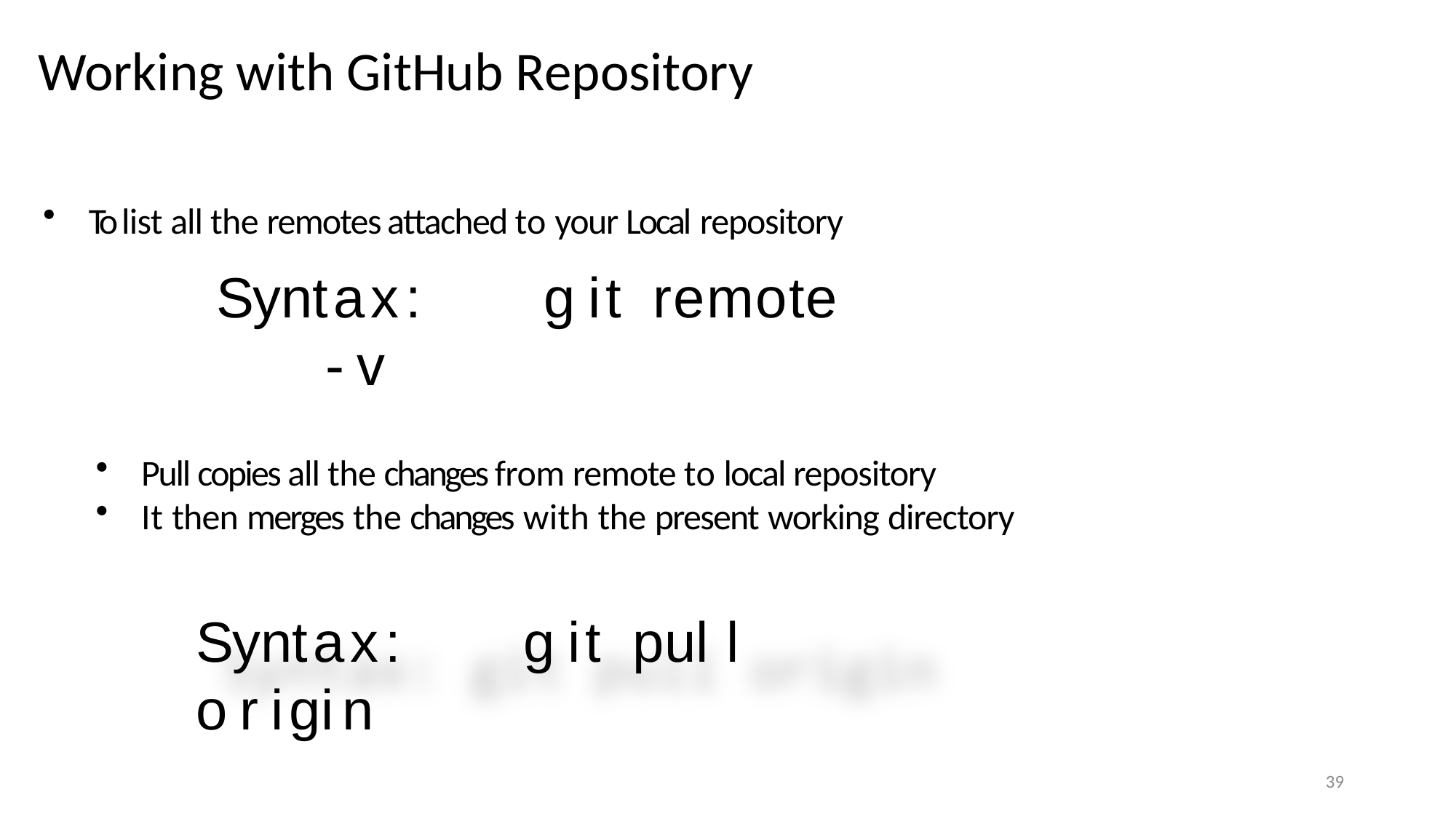

tWorking with GitHub Repository

To list all the remotes attached to your Local repository
Syntax:	git	remote	-v
Git Pull

Pull copies all the changes from remote to local repository
It then merges the changes with the present working directory

Syntax:	git	pull	origin
39